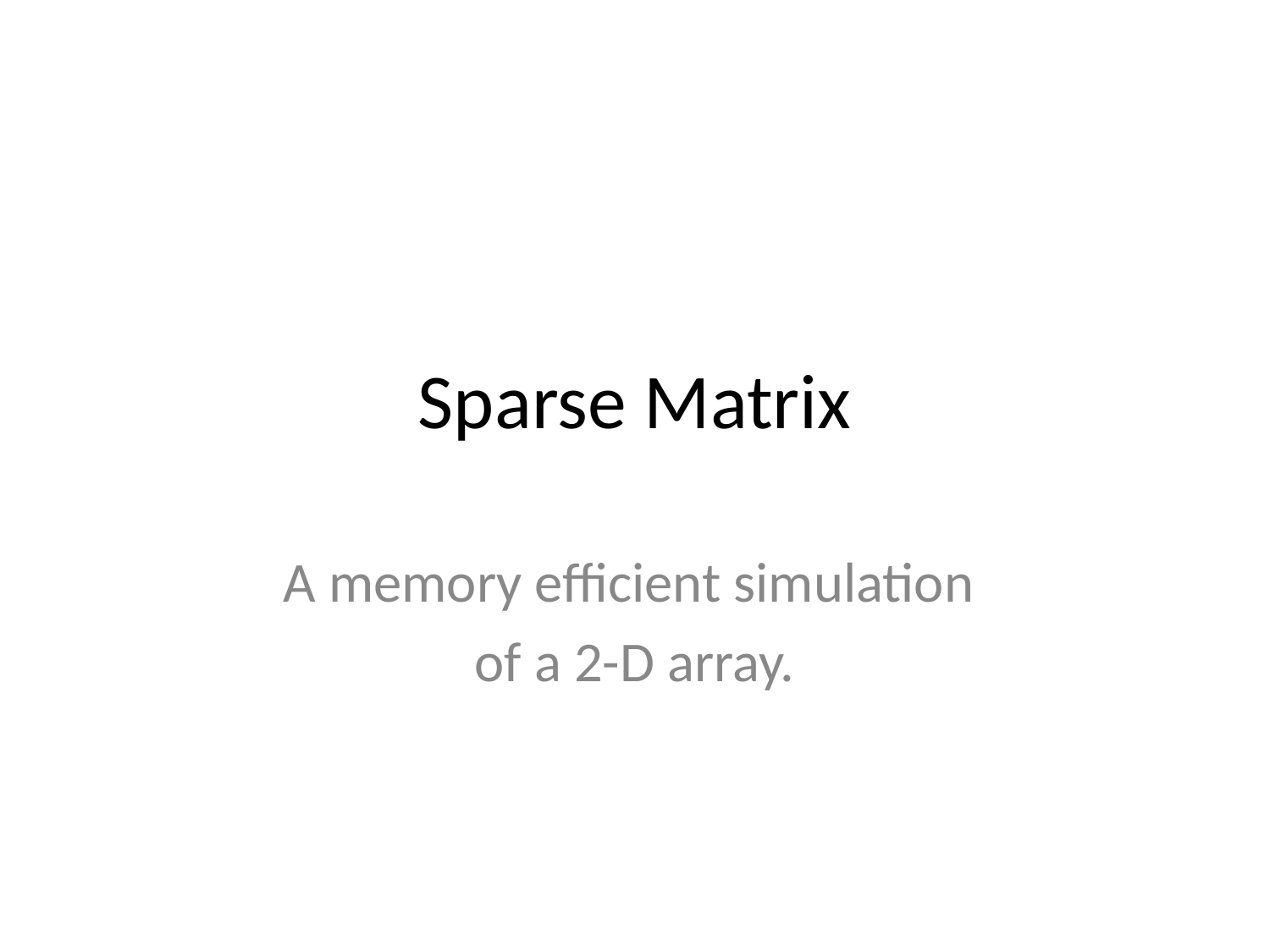

# Sparse Matrix
A memory efficient simulation
of a 2-D array.